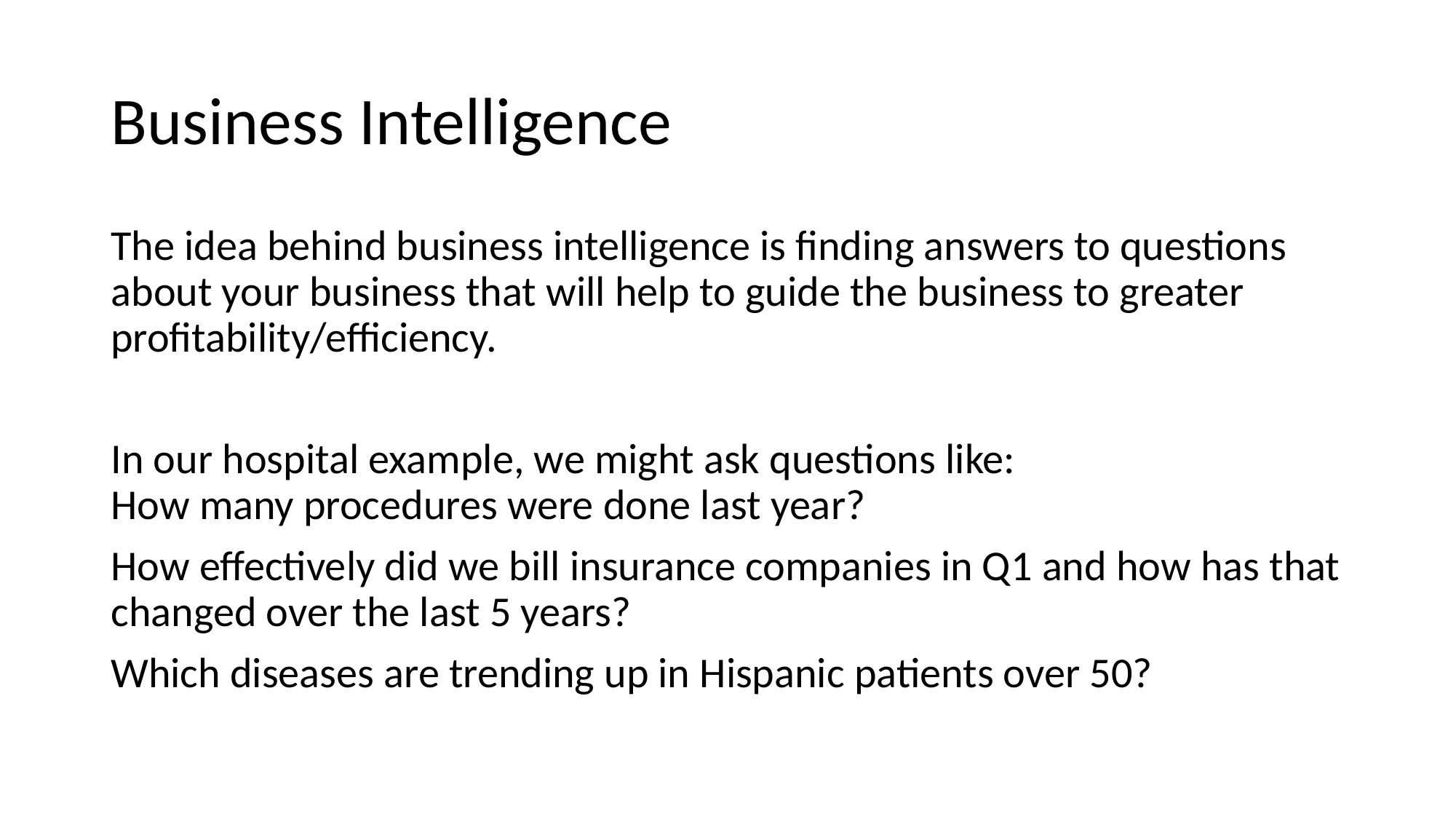

# Business Intelligence
The idea behind business intelligence is finding answers to questions about your business that will help to guide the business to greater profitability/efficiency.

In our hospital example, we might ask questions like:
How many procedures were done last year?
How effectively did we bill insurance companies in Q1 and how has that changed over the last 5 years?
Which diseases are trending up in Hispanic patients over 50?